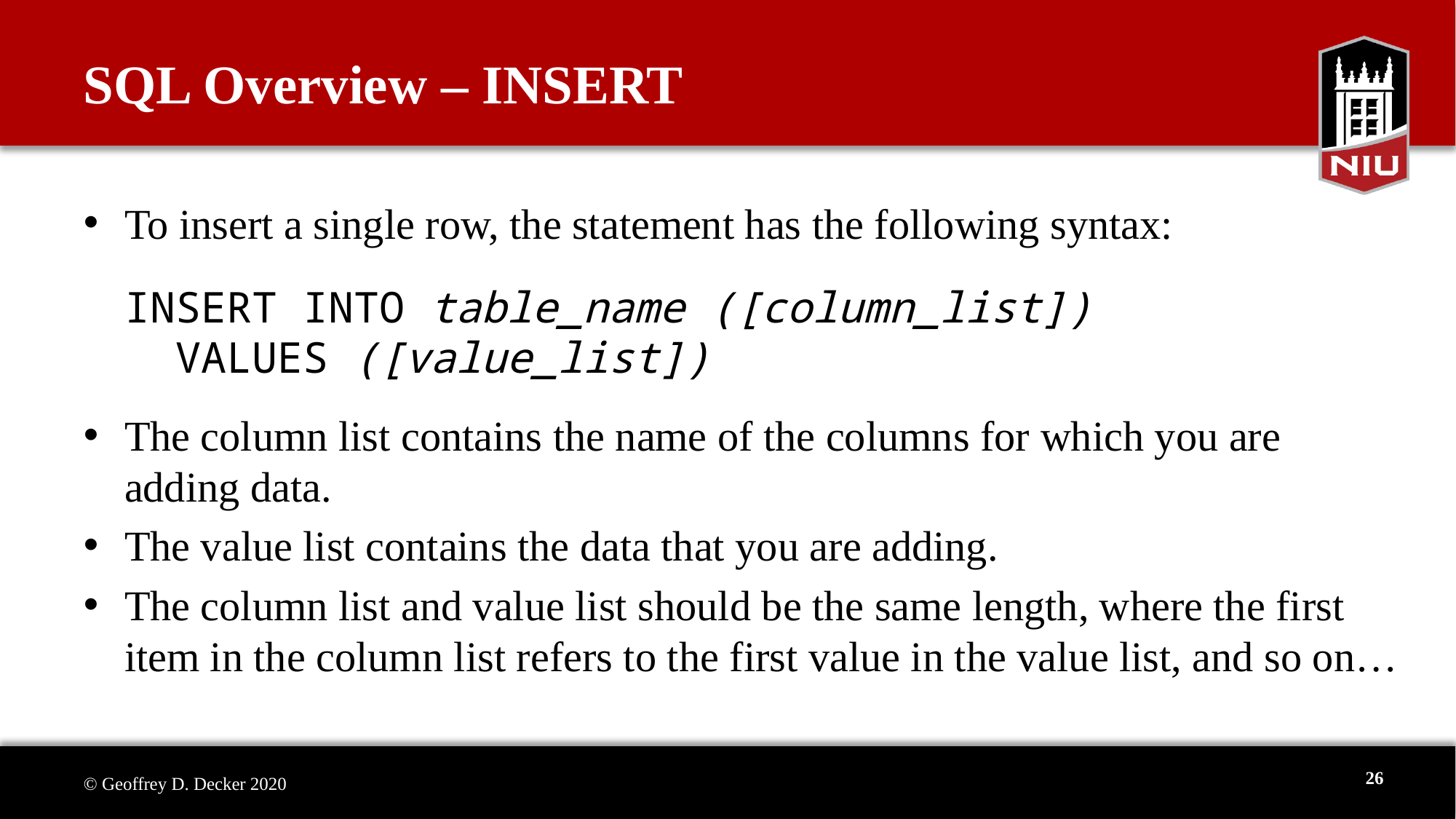

# SQL Overview – INSERT
To insert a single row, the statement has the following syntax:
INSERT INTO table_name ([column_list])
  VALUES ([value_list])
The column list contains the name of the columns for which you are adding data.
The value list contains the data that you are adding.
The column list and value list should be the same length, where the first item in the column list refers to the first value in the value list, and so on…
26
© Geoffrey D. Decker 2020